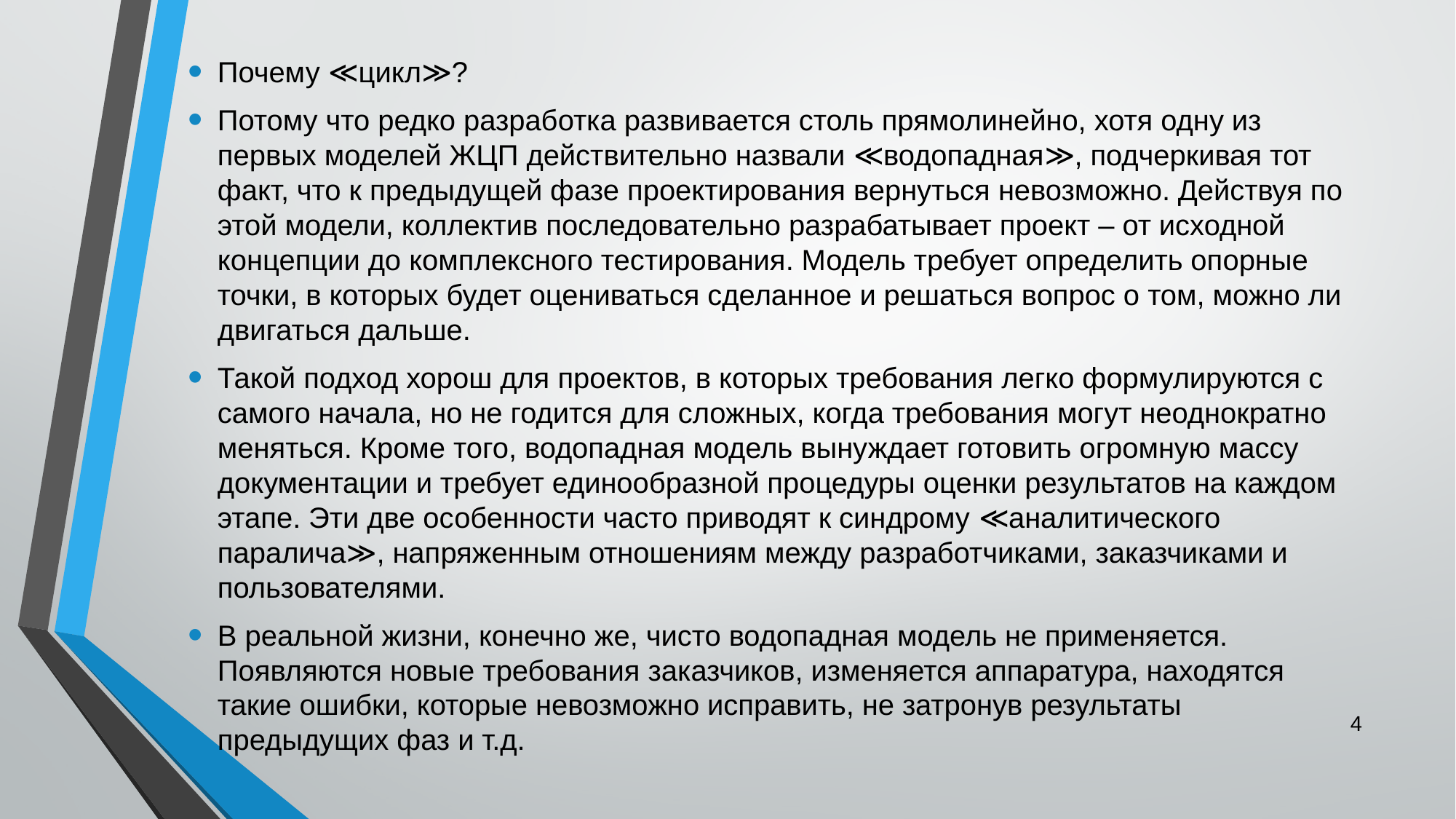

Почему ≪цикл≫?
Потому что редко разработка развивается столь прямолинейно, хотя одну из первых моделей ЖЦП действительно назвали ≪водопадная≫, подчеркивая тот факт, что к предыдущей фазе проектирования вернуться невозможно. Действуя по этой модели, коллектив последовательно разрабатывает проект – от исходной концепции до комплексного тестирования. Модель требует определить опорные точки, в которых будет оцениваться сделанное и решаться вопрос о том, можно ли двигаться дальше.
Такой подход хорош для проектов, в которых требования легко формулируются с самого начала, но не годится для сложных, когда требования могут неоднократно меняться. Кроме того, водопадная модель вынуждает готовить огромную массу документации и требует единообразной процедуры оценки результатов на каждом этапе. Эти две особенности часто приводят к синдрому ≪аналитического паралича≫, напряженным отношениям между разработчиками, заказчиками и пользователями.
В реальной жизни, конечно же, чисто водопадная модель не применяется. Появляются новые требования заказчиков, изменяется аппаратура, находятся такие ошибки, которые невозможно исправить, не затронув результаты предыдущих фаз и т.д.
4